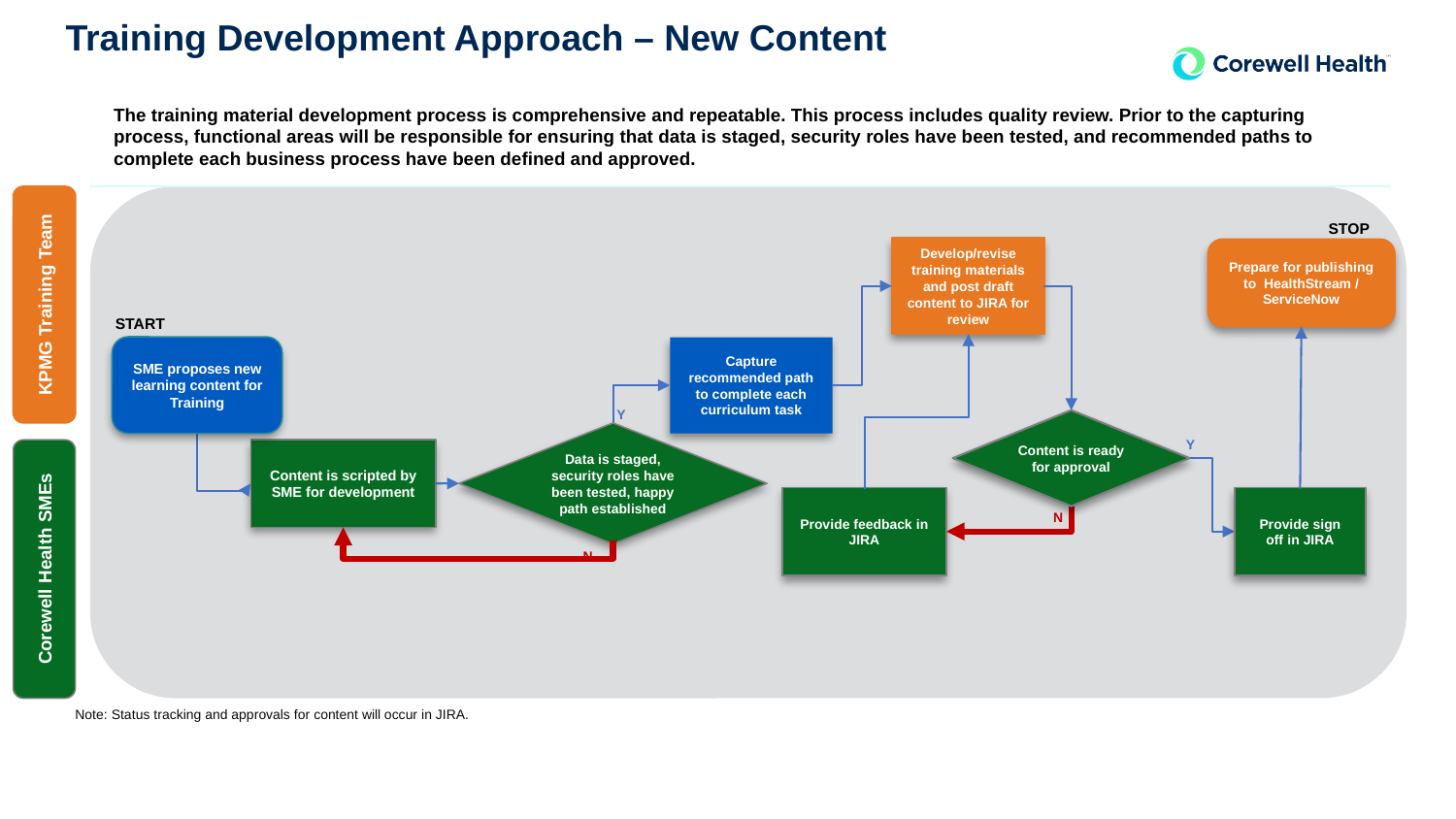

# Training Development Approach – New Content
The training material development process is comprehensive and repeatable. This process includes quality review. Prior to the capturing process, functional areas will be responsible for ensuring that data is staged, security roles have been tested, and recommended paths to complete each business process have been defined and approved.

KPMG Training Team

STOP
Develop/revise training materials and post draft content to JIRA for review
Prepare for publishing to  HealthStream / ServiceNow
START
SME proposes new learning content for Training
Capture recommended path to complete each curriculum task
Y
Content is ready for approval
Data is staged, security roles have been tested, happy path established
Y
Corewell Health SMEs
Content is scripted by SME for development
N
Provide feedback in JIRA
Provide sign off in JIRA
N
N
Note: Status tracking and approvals for content will occur in JIRA.